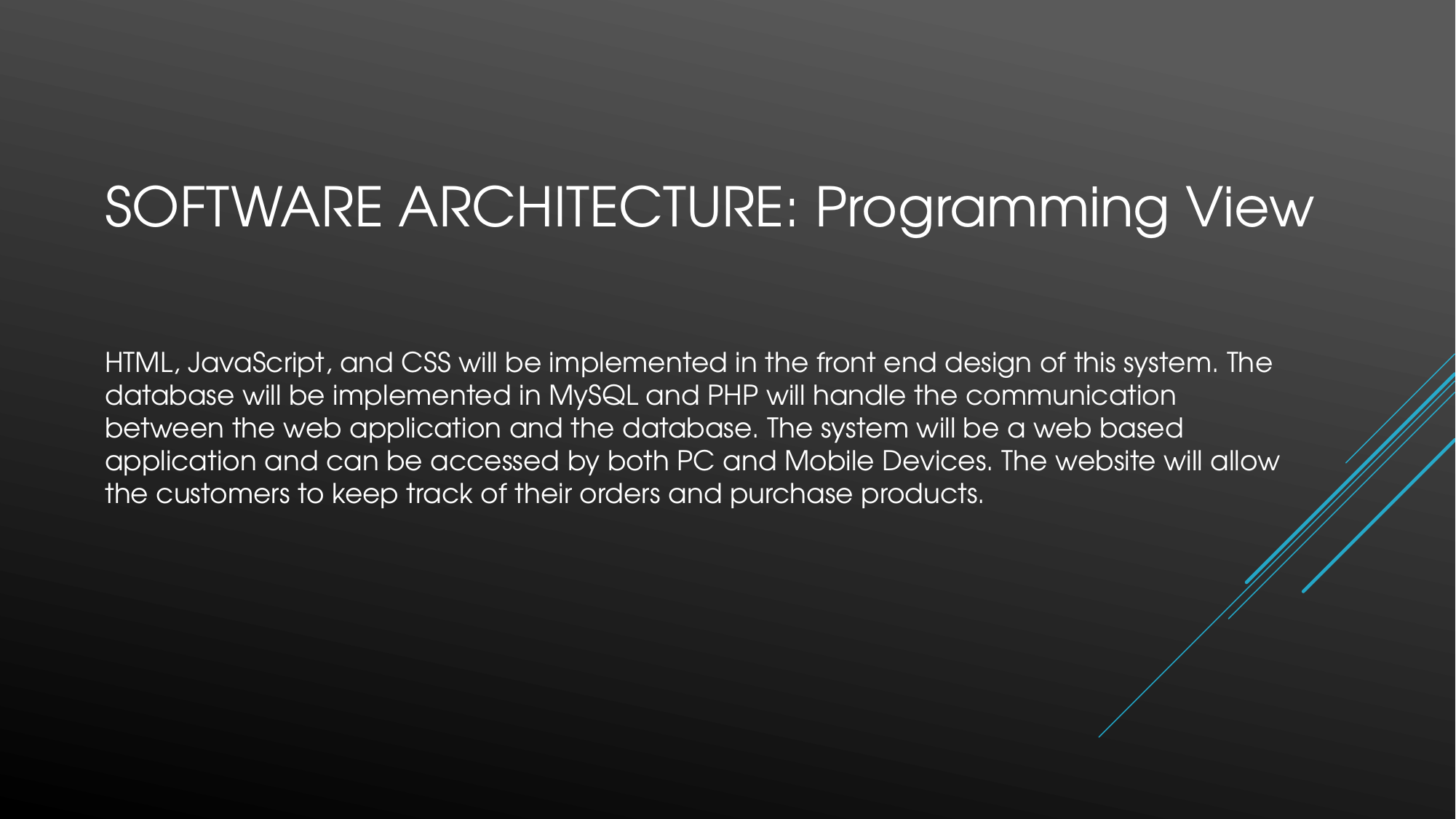

# Software Architecture: Programming View
HTML, JavaScript, and CSS will be implemented in the front end design of this system. The database will be implemented in MySQL and PHP will handle the communication between the web application and the database. The system will be a web based application and can be accessed by both PC and Mobile Devices. The website will allow the customers to keep track of their orders and purchase products.